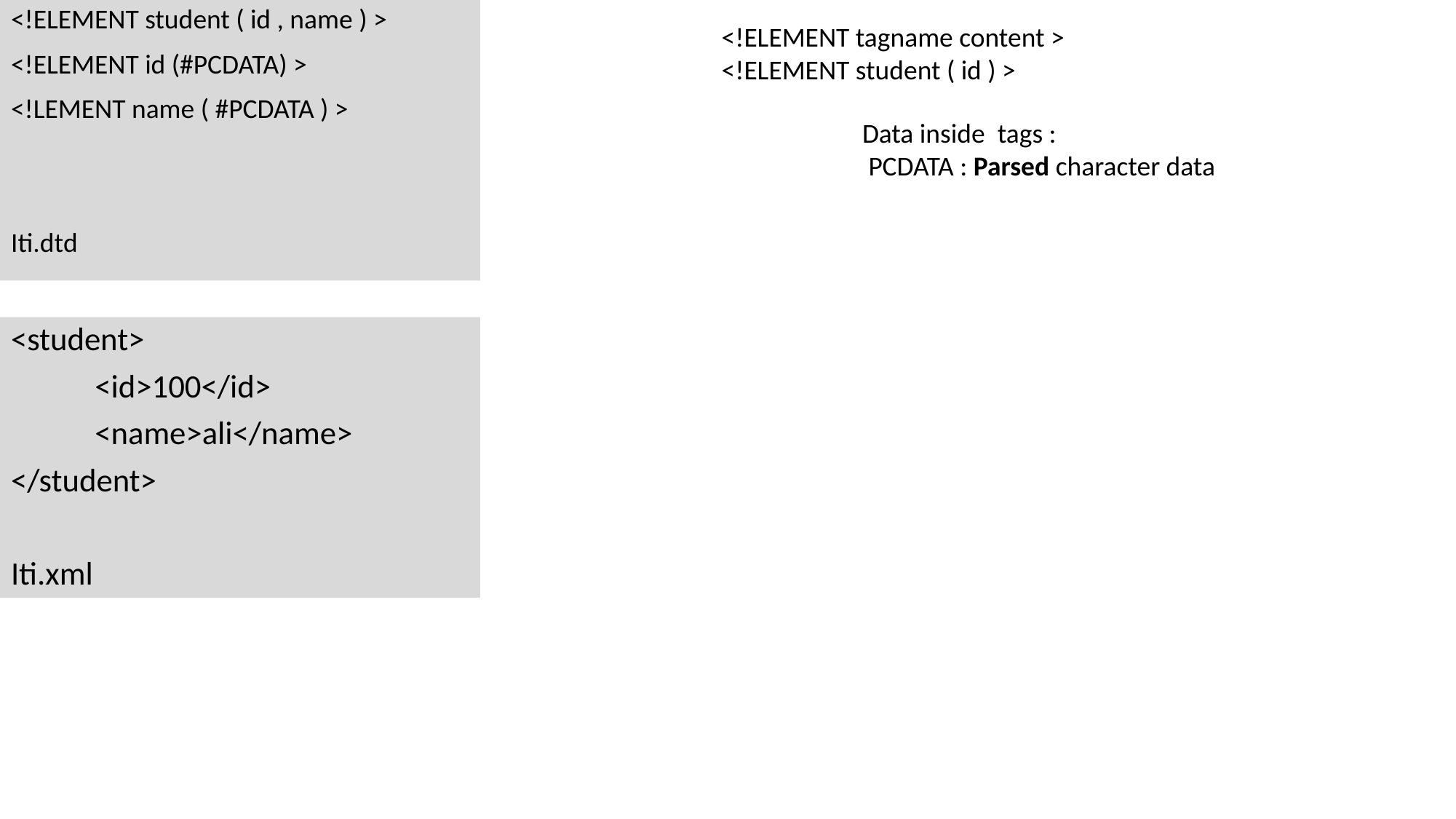

<!ELEMENT student ( id , name ) >
<!ELEMENT id (#PCDATA) >
<!LEMENT name ( #PCDATA ) >

Iti.dtd
<!ELEMENT tagname content >
<!ELEMENT student ( id ) >

Data inside  tags :
 PCDATA : Parsed character data
<student>
	<id>100</id>
	<name>ali</name>
</student>

Iti.xml